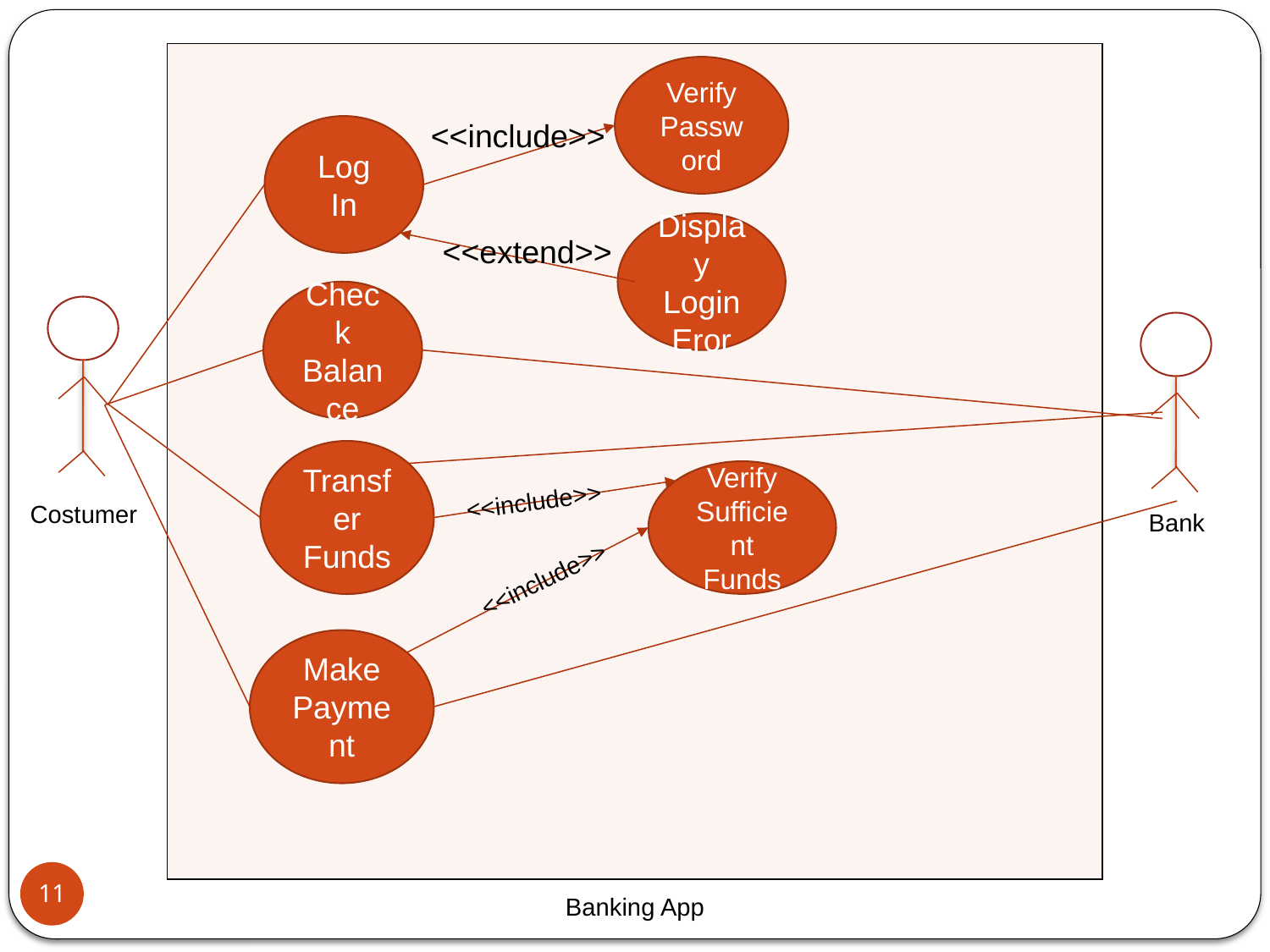

Verify Password
<<include>>
Log In
Display Login Eror
<<extend>>
Check Balance

Transfer Funds
Verify Sufficient Funds
<<include>>
Costumer
Bank
<<include>>
Make Payment
11
Banking App